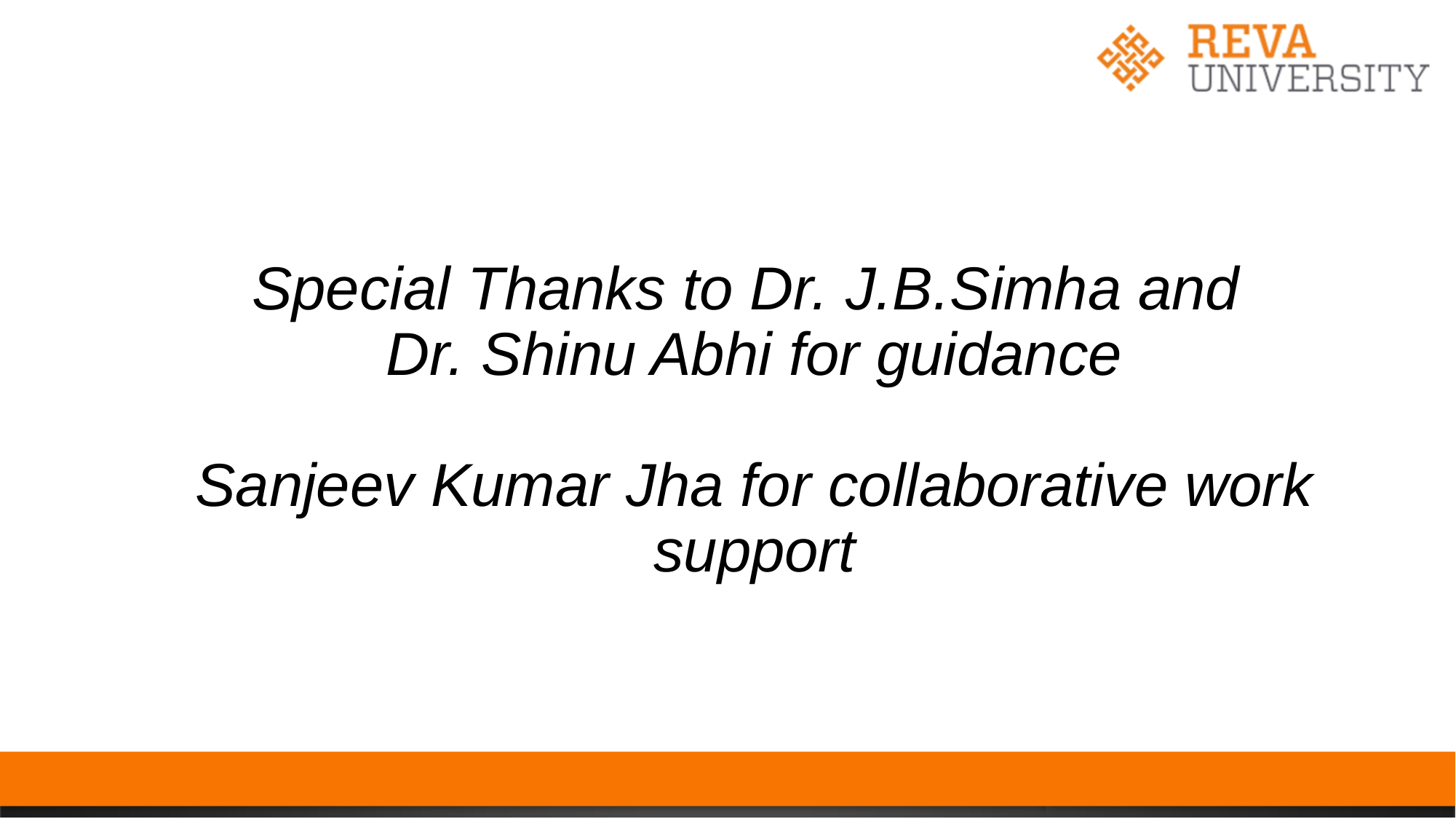

# Special Thanks to Dr. J.B.Simha and Dr. Shinu Abhi for guidance Sanjeev Kumar Jha for collaborative work support